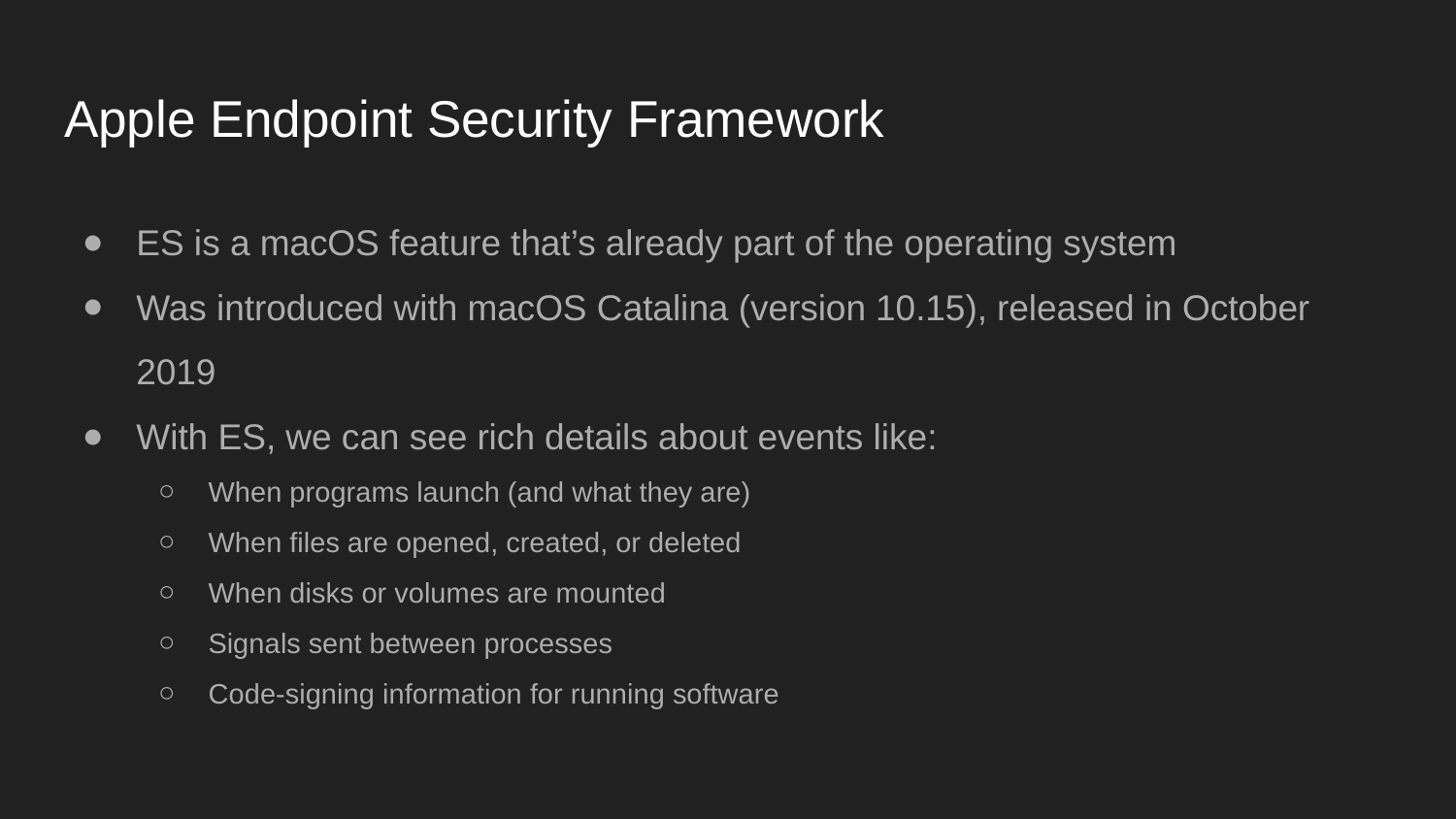

# Apple Endpoint Security Framework
ES is a macOS feature that’s already part of the operating system
Was introduced with macOS Catalina (version 10.15), released in October 2019
With ES, we can see rich details about events like:
When programs launch (and what they are)
When files are opened, created, or deleted
When disks or volumes are mounted
Signals sent between processes
Code-signing information for running software